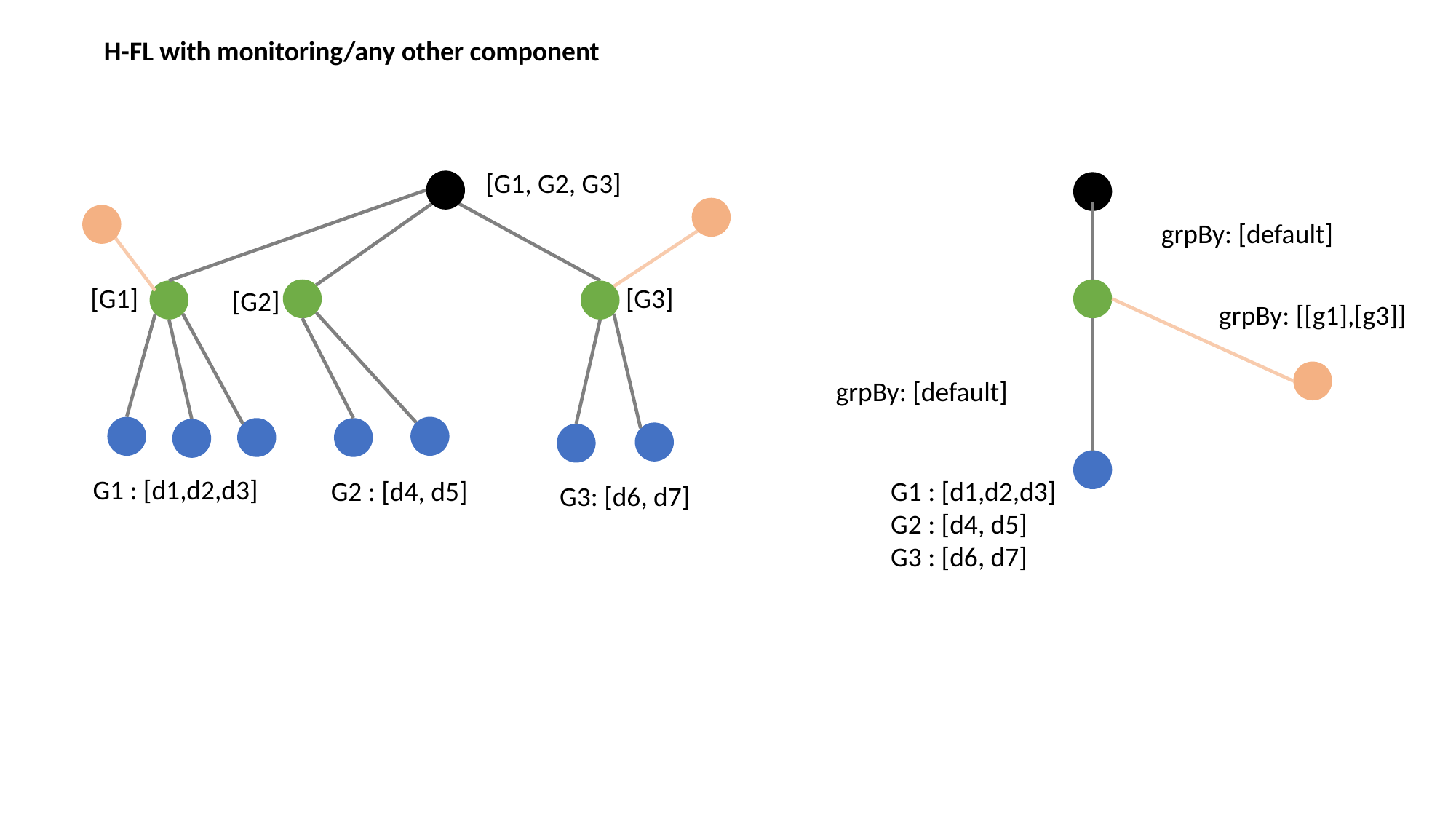

H-FL with monitoring/any other component
[G1, G2, G3]

grpBy: [default]
[G3]
[G1]
[G2]

grpBy: [[g1],[g3]]

grpBy: [default]

G1 : [d1,d2,d3]
G2 : [d4, d5]
G1 : [d1,d2,d3]
G2 : [d4, d5]
G3 : [d6, d7]
G3: [d6, d7]